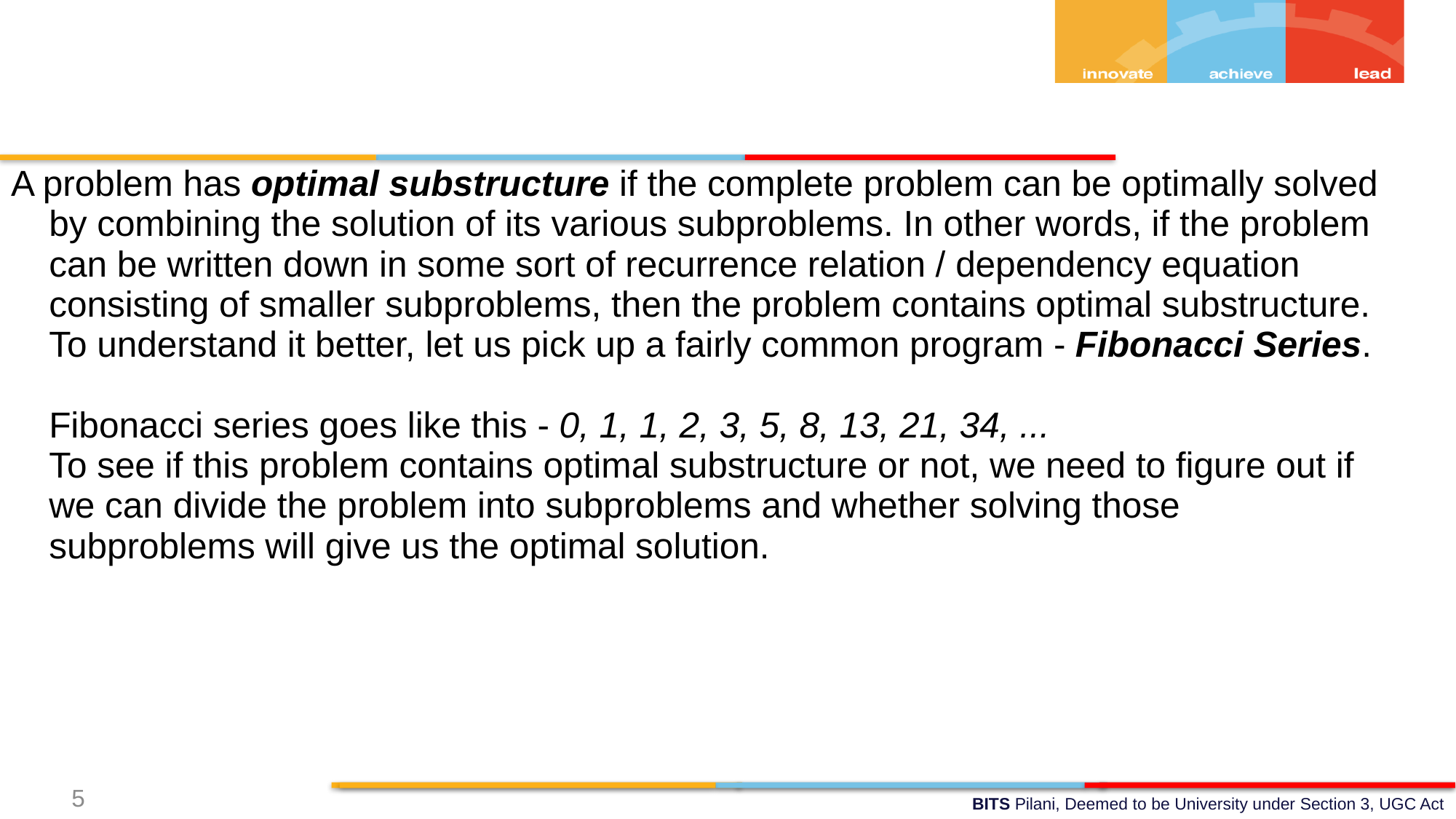

A problem has optimal substructure if the complete problem can be optimally solved by combining the solution of its various subproblems. In other words, if the problem can be written down in some sort of recurrence relation / dependency equation consisting of smaller subproblems, then the problem contains optimal substructure. To understand it better, let us pick up a fairly common program - Fibonacci Series.
Fibonacci series goes like this - 0, 1, 1, 2, 3, 5, 8, 13, 21, 34, ...
To see if this problem contains optimal substructure or not, we need to figure out if we can divide the problem into subproblems and whether solving those subproblems will give us the optimal solution.
5